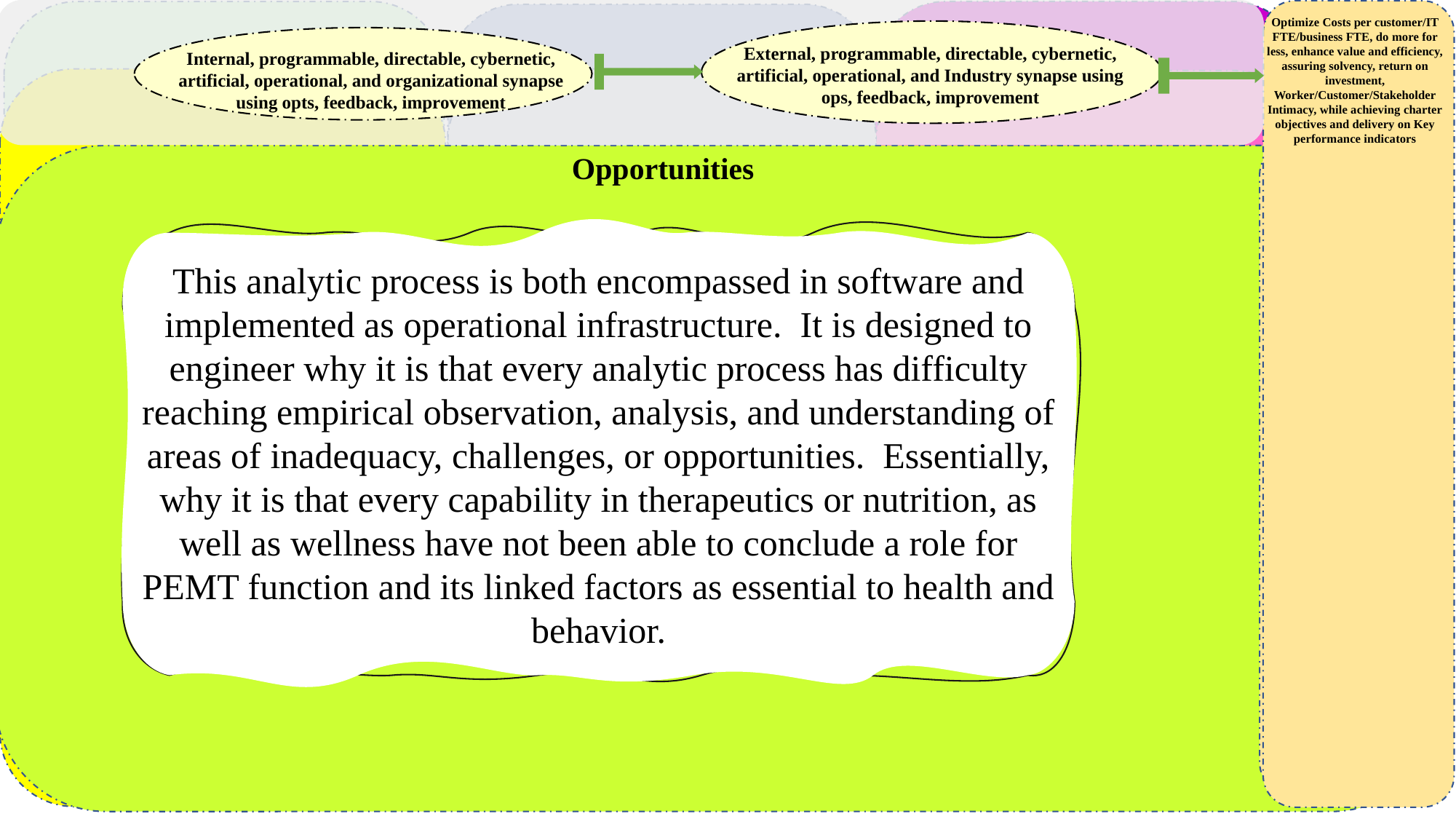

z
z
z
Optimize Costs per customer/IT FTE/business FTE, do more for less, enhance value and efficiency, assuring solvency, return on investment, Worker/Customer/Stakeholder Intimacy, while achieving charter objectives and delivery on Key performance indicators

External, programmable, directable, cybernetic, artificial, operational, and Industry synapse using ops, feedback, improvement
Internal, programmable, directable, cybernetic, artificial, operational, and organizational synapse using opts, feedback, improvement

z
z
z

Opportunities

This analytic process is both encompassed in software and implemented as operational infrastructure.  It is designed to engineer why it is that every analytic process has difficulty reaching empirical observation, analysis, and understanding of areas of inadequacy, challenges, or opportunities.  Essentially, why it is that every capability in therapeutics or nutrition, as well as wellness have not been able to conclude a role for PEMT function and its linked factors as essential to health and behavior.